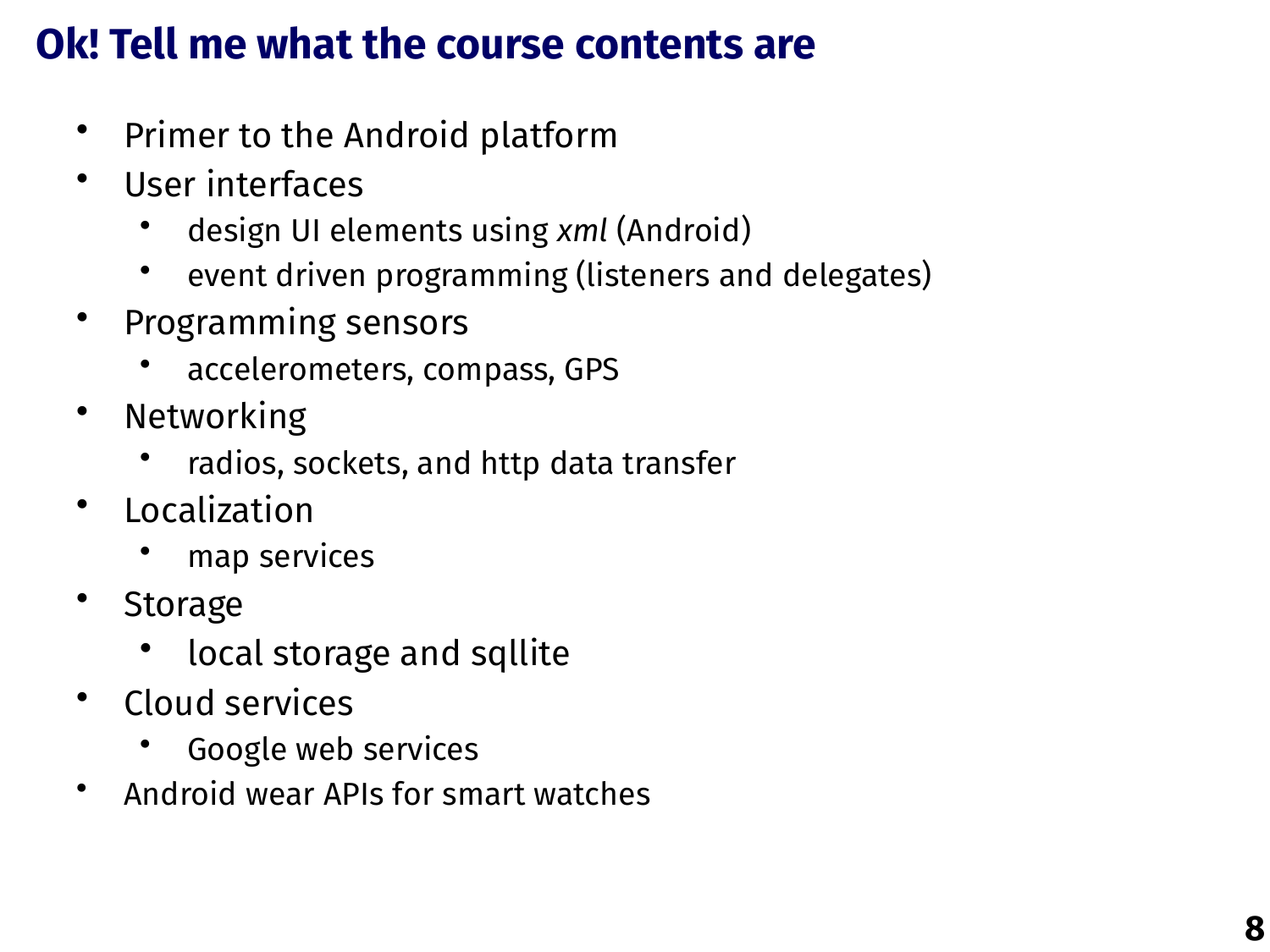

# Ok! Tell me what the course contents are
Primer to the Android platform
User interfaces
design UI elements using xml (Android)
event driven programming (listeners and delegates)
Programming sensors
accelerometers, compass, GPS
Networking
radios, sockets, and http data transfer
Localization
map services
Storage
local storage and sqllite
Cloud services
Google web services
Android wear APIs for smart watches

8